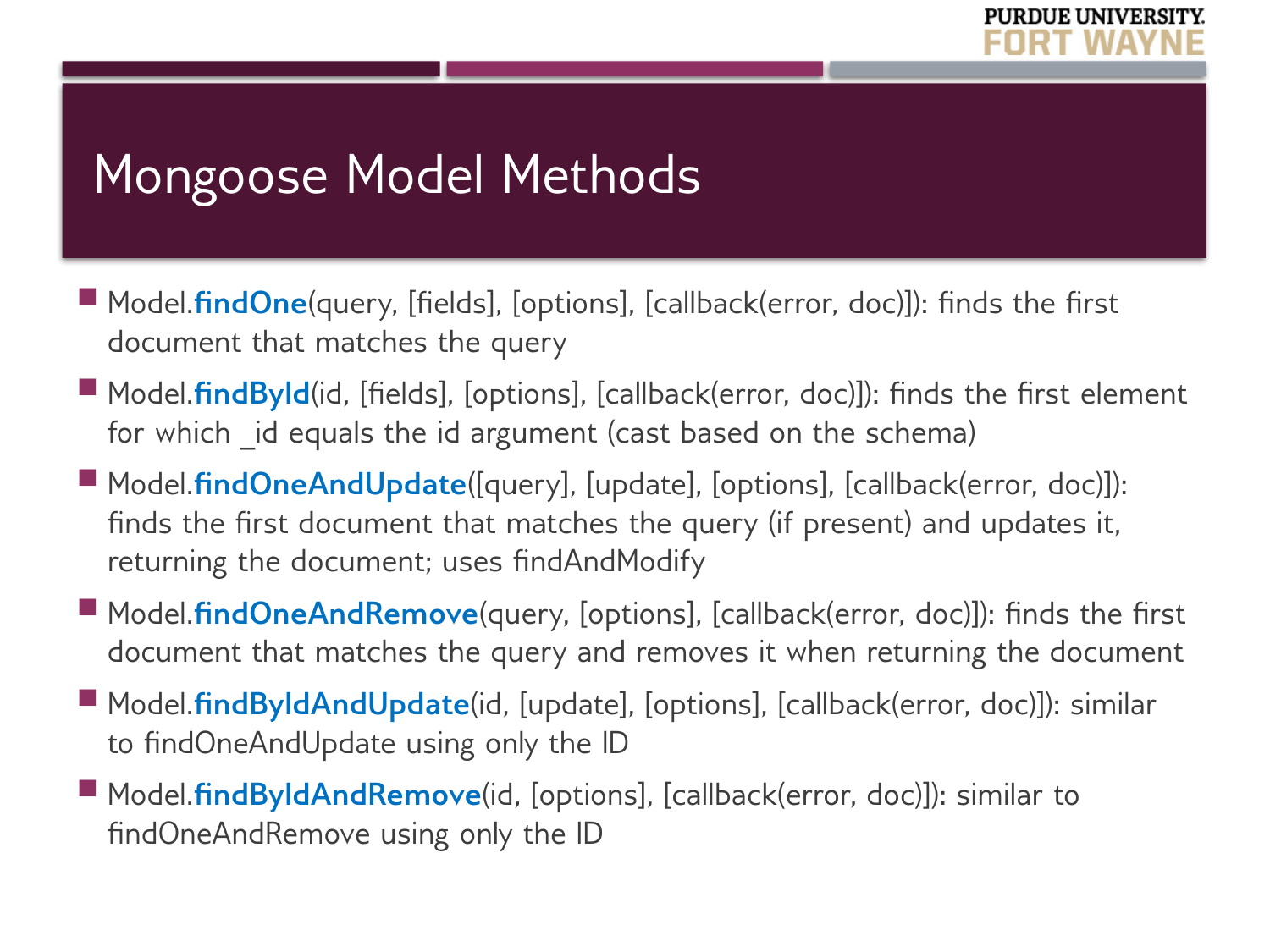

# Mongoose Model Methods
Model.findOne(query, [fields], [options], [callback(error, doc)]): finds the first document that matches the query
Model.findById(id, [fields], [options], [callback(error, doc)]): finds the first element for which _id equals the id argument (cast based on the schema)
Model.findOneAndUpdate([query], [update], [options], [callback(error, doc)]): finds the first document that matches the query (if present) and updates it, returning the document; uses findAndModify
Model.findOneAndRemove(query, [options], [callback(error, doc)]): finds the first document that matches the query and removes it when returning the document
Model.findByIdAndUpdate(id, [update], [options], [callback(error, doc)]): similar to findOneAndUpdate using only the ID
Model.findByIdAndRemove(id, [options], [callback(error, doc)]): similar to findOneAndRemove using only the ID